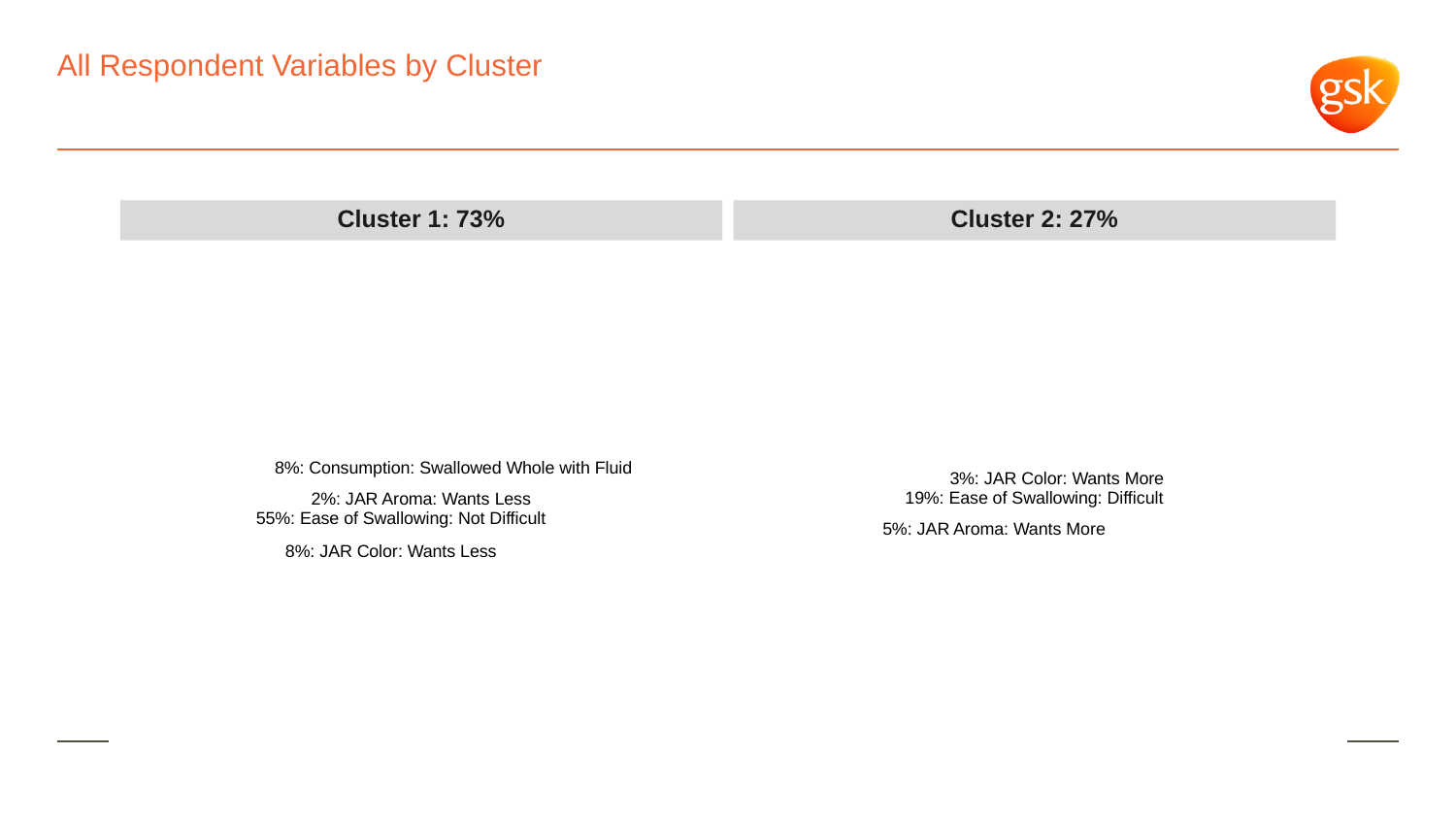

# All Respondent Variables by Cluster

Cluster 1: 73%
Cluster 2: 27%
8%: Consumption: Swallowed Whole with Fluid
3%: JAR Color: Wants More
19%: Ease of Swallowing: Difficult
2%: JAR Aroma: Wants Less
55%: Ease of Swallowing: Not Difficult
5%: JAR Aroma: Wants More
8%: JAR Color: Wants Less